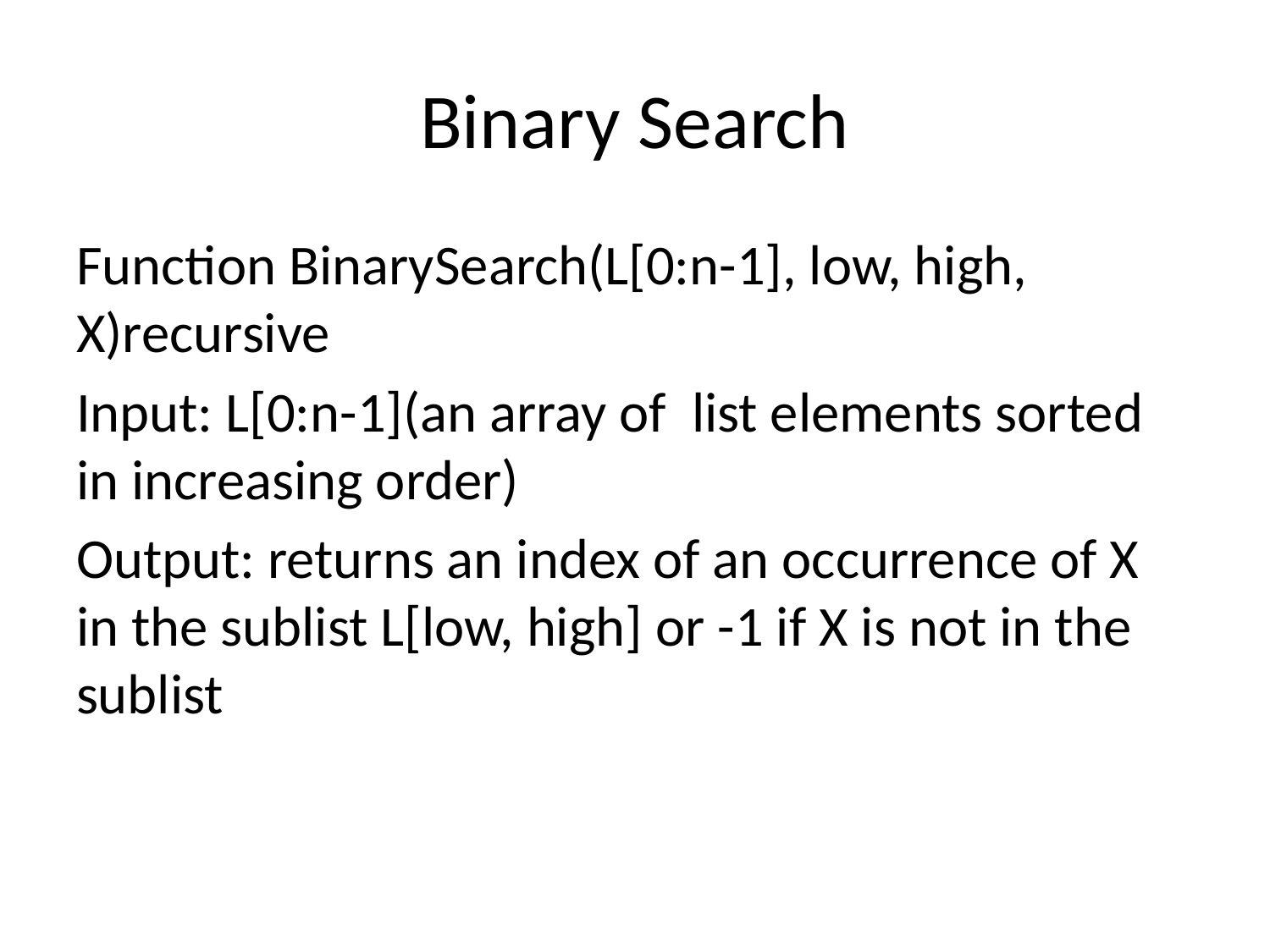

# Binary Search
Function BinarySearch(L[0:n-1], low, high, 	X)recursive
Input: L[0:n-1](an array of  list elements sorted in increasing order)
Output: returns an index of an occurrence of X in the sublist L[low, high] or -1 if X is not in the sublist